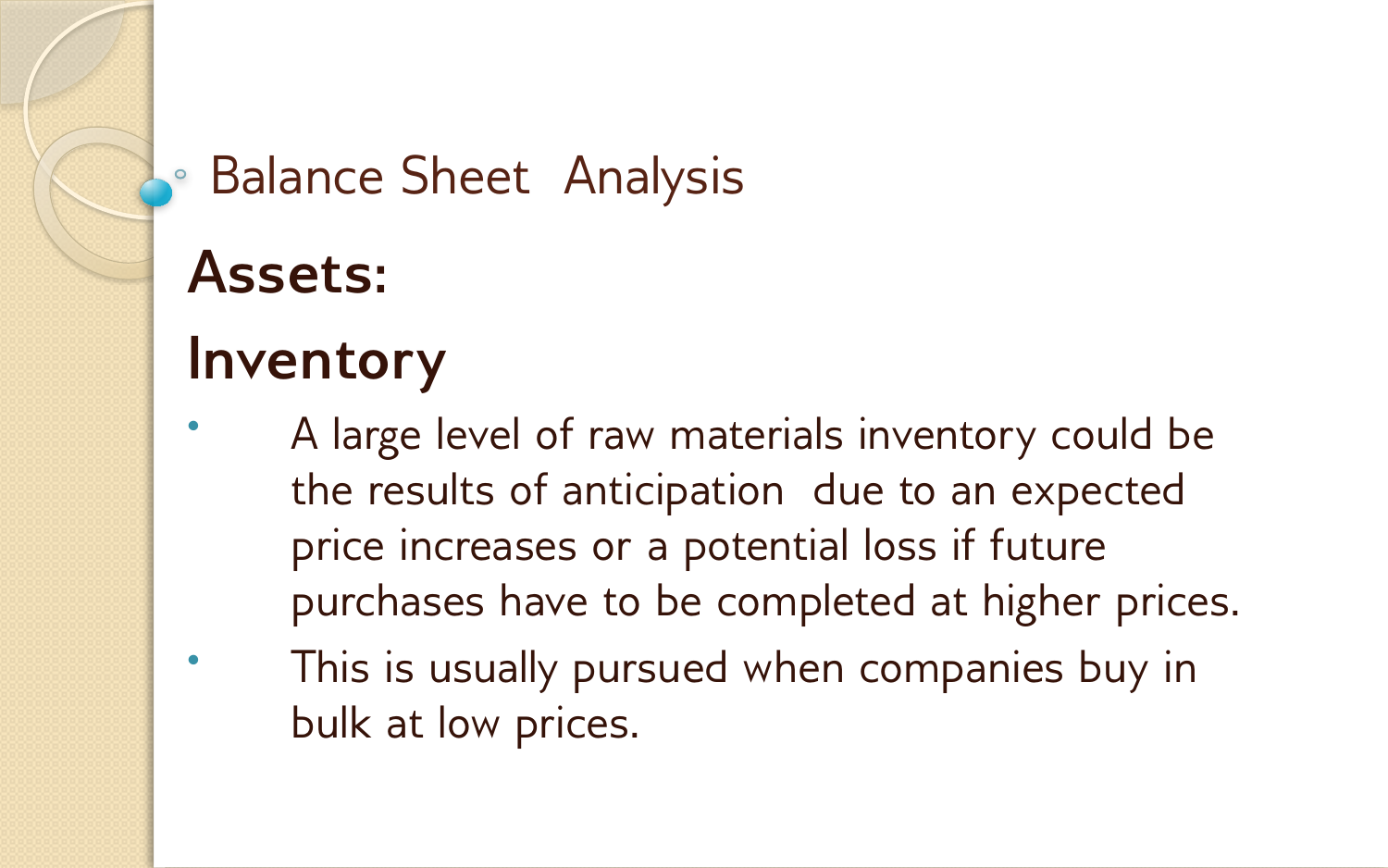

# Balance Sheet  Analysis
Assets:
Inventory
A large level of raw materials inventory could be the results of anticipation  due to an expected price increases or a potential loss if future purchases have to be completed at higher prices.
This is usually pursued when companies buy in bulk at low prices.